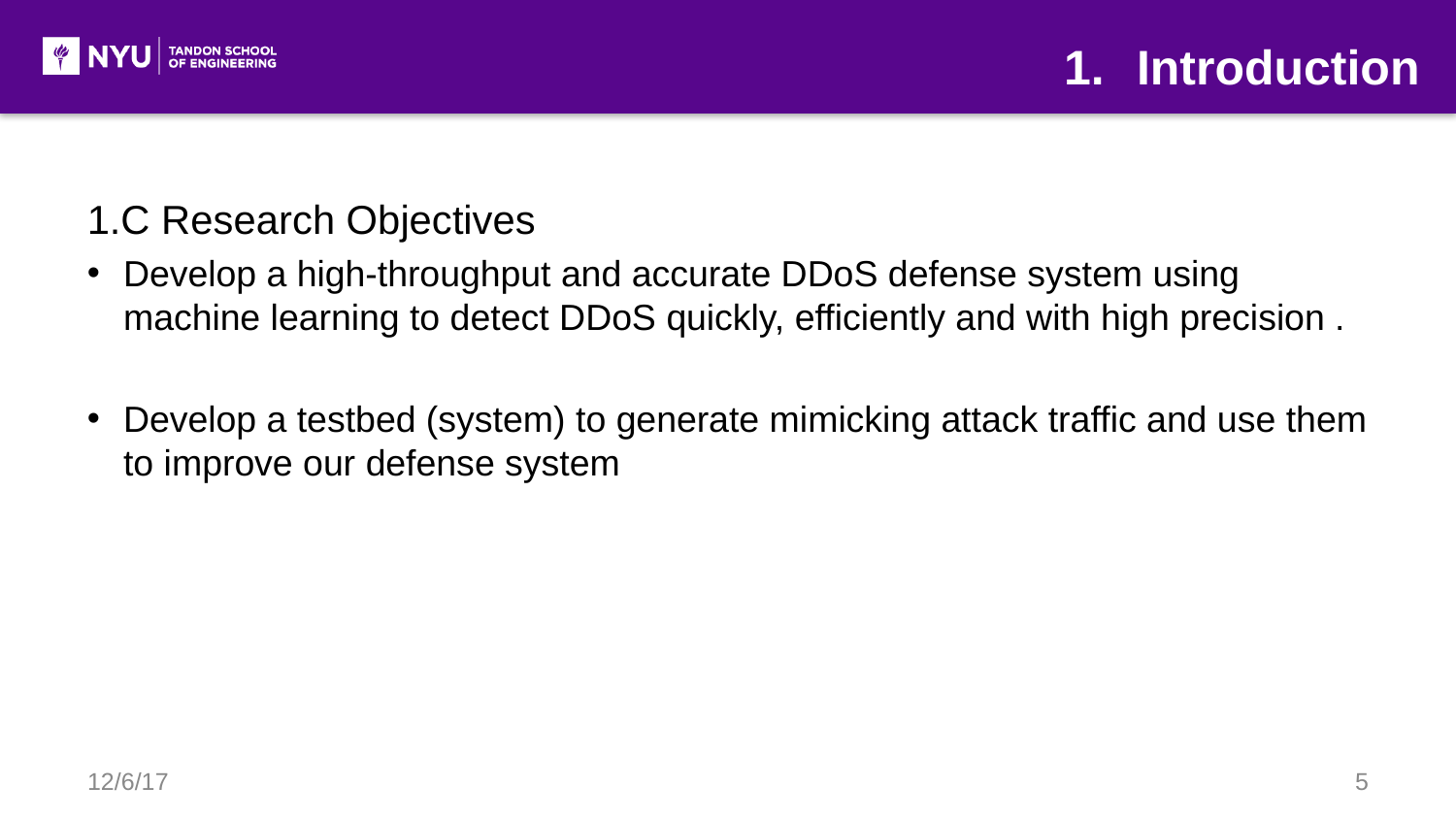

Introduction

1.C Research Objectives
Develop a high-throughput and accurate DDoS defense system using machine learning to detect DDoS quickly, efficiently and with high precision .

Develop a testbed (system) to generate mimicking attack traffic and use them to improve our defense system

12/6/17
5